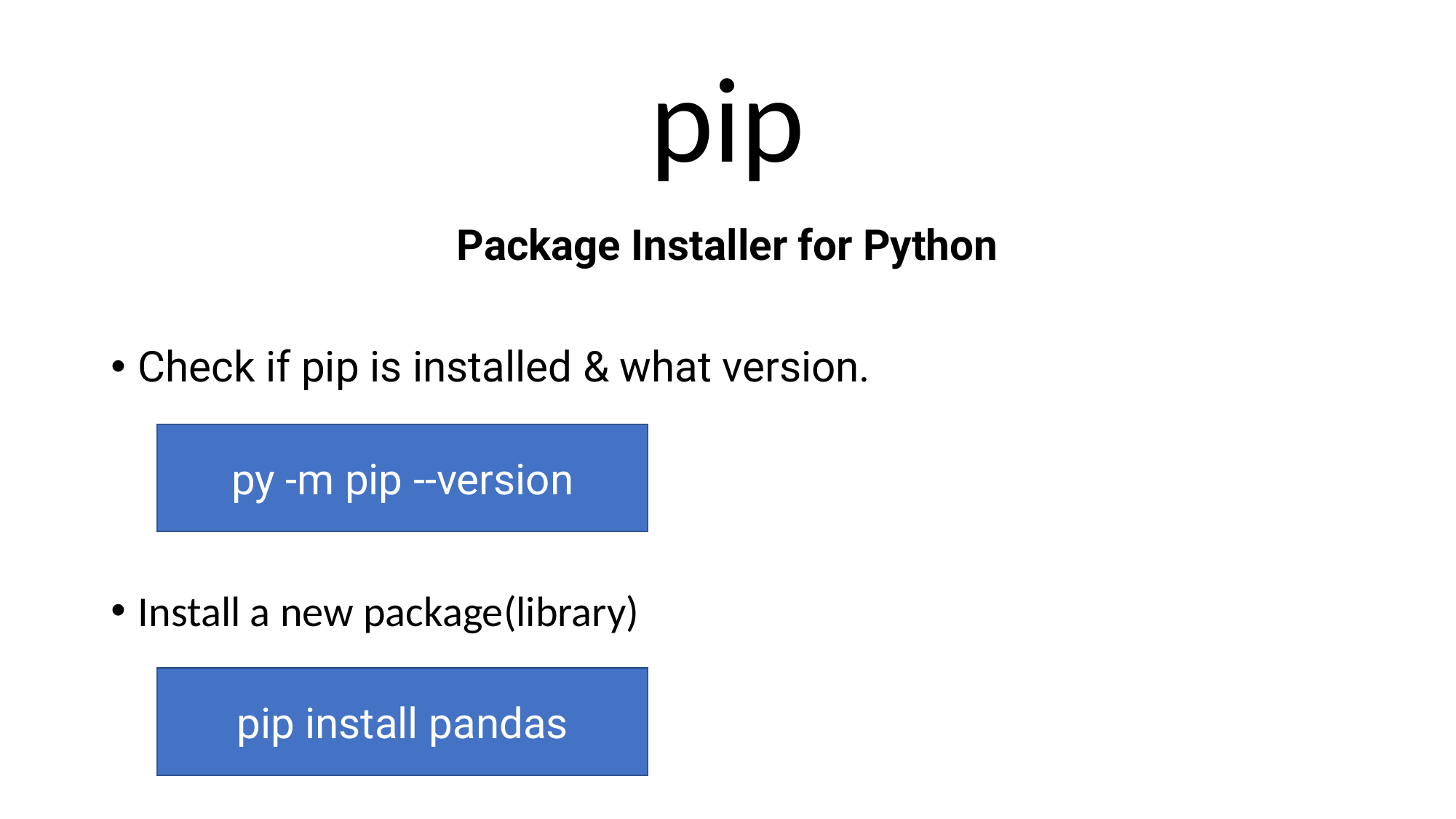

# pip
Package Installer for Python

Check if pip is installed & what version.

Install a new package(library)

py -m pip --version
pip install pandas